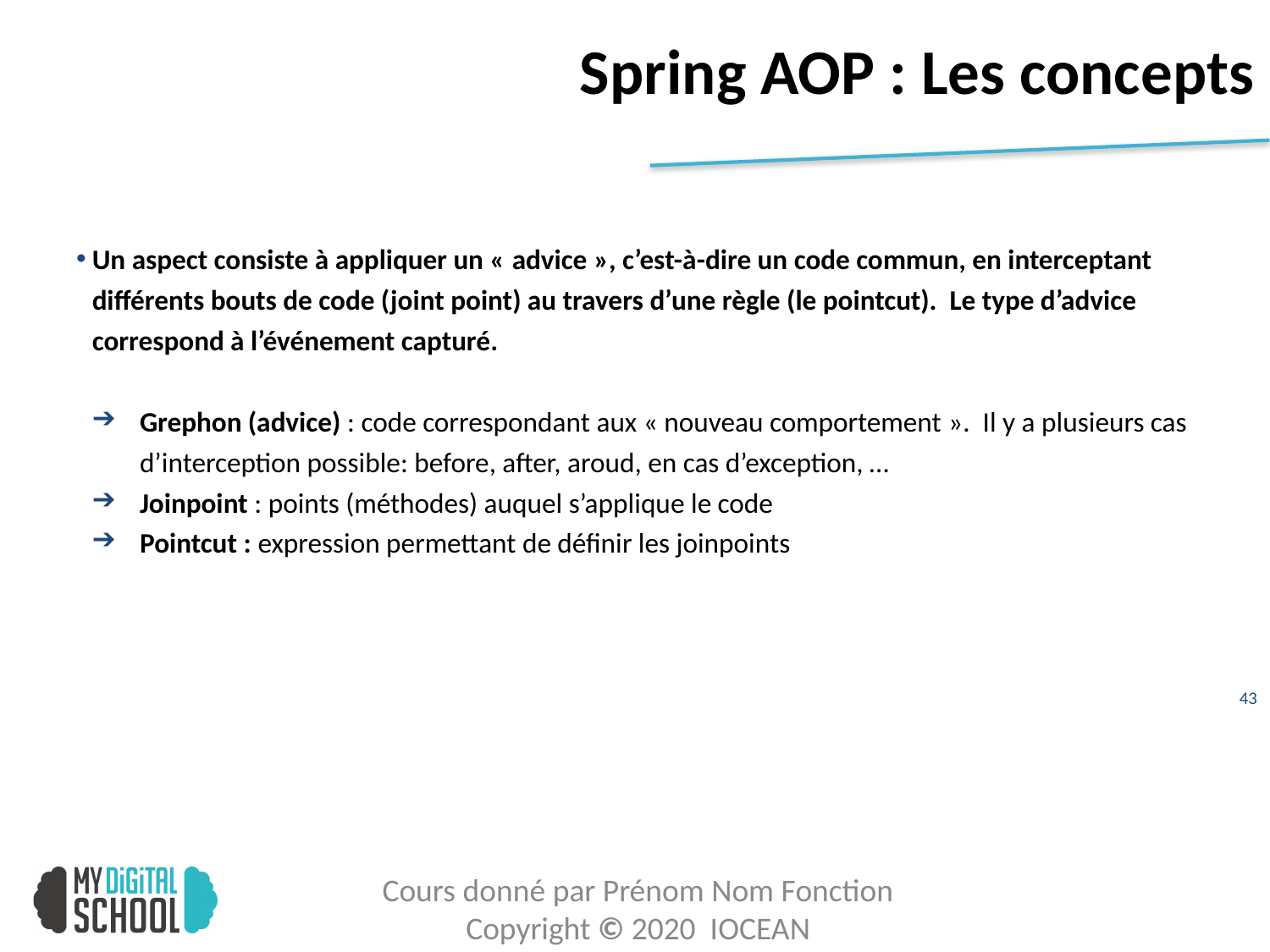

# Spring AOP : Les concepts
Un aspect consiste à appliquer un « advice », c’est-à-dire un code commun, en interceptant différents bouts de code (joint point) au travers d’une règle (le pointcut).  Le type d’advice correspond à l’événement capturé.

Grephon (advice) : code correspondant aux « nouveau comportement ».  Il y a plusieurs cas d’interception possible: before, after, aroud, en cas d’exception, …
Joinpoint : points (méthodes) auquel s’applique le code
Pointcut : expression permettant de définir les joinpoints
43